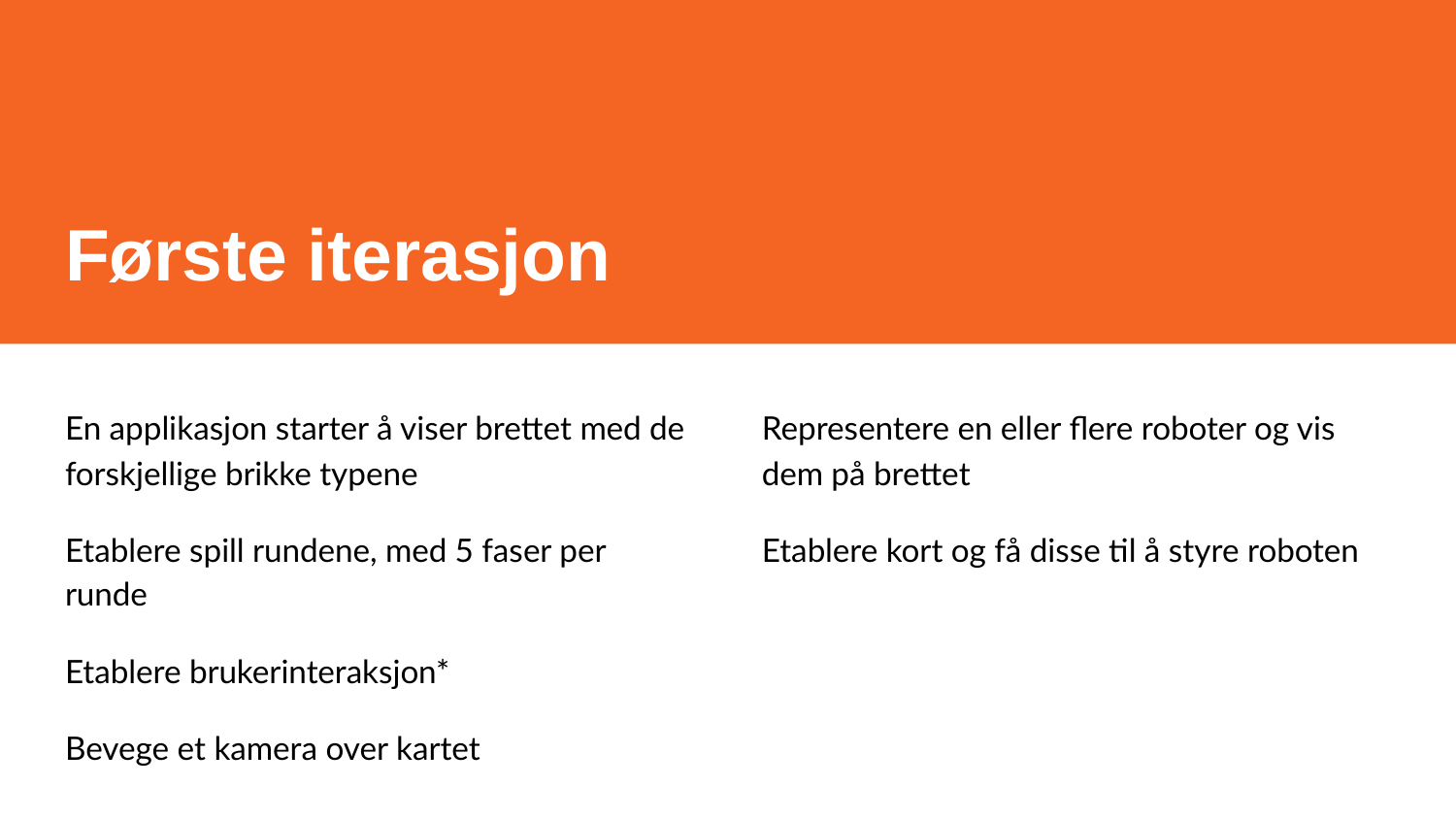

# Første iterasjon
En applikasjon starter å viser brettet med de forskjellige brikke typene
Etablere spill rundene, med 5 faser per runde
Etablere brukerinteraksjon*
Bevege et kamera over kartet

Representere en eller flere roboter og vis dem på brettet
Etablere kort og få disse til å styre roboten